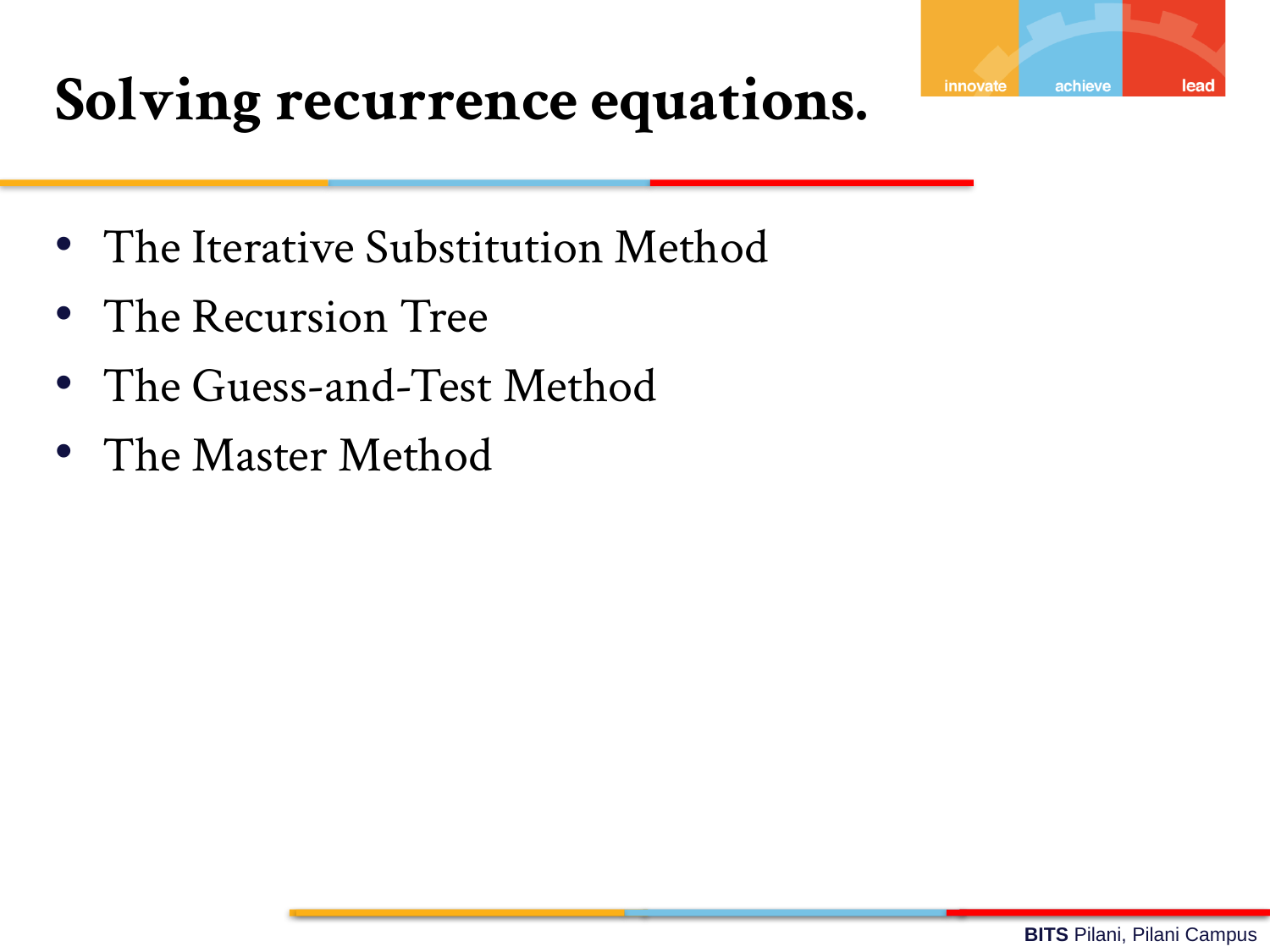

Solving recurrence equations.
The Iterative Substitution Method
The Recursion Tree
The Guess-and-Test Method
The Master Method